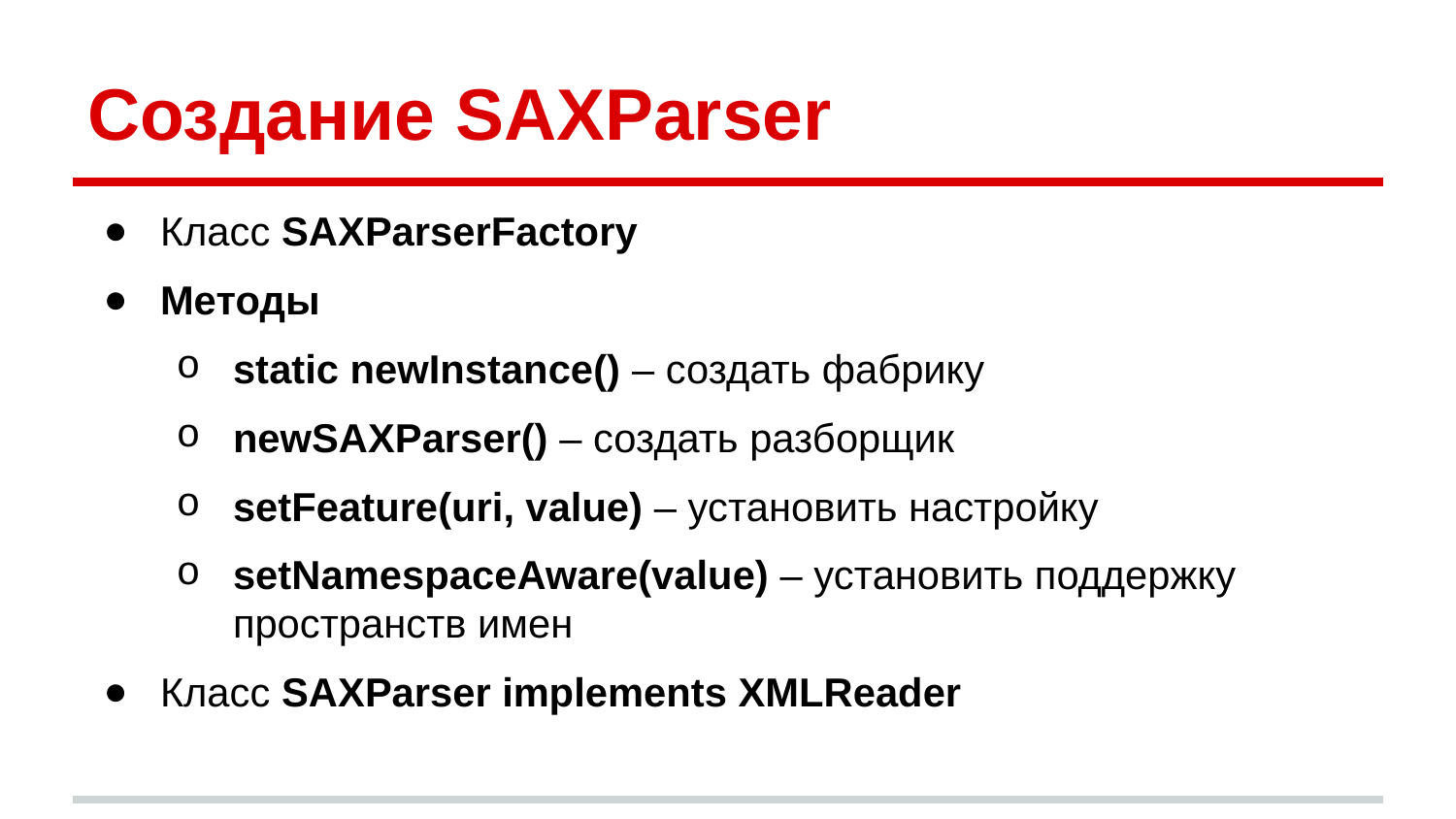

# Создание SAXParser
Класс SAXParserFactory
Методы
static newInstance() – создать фабрику
newSAXParser() – создать разборщик
setFeature(uri, value) – установить настройку
setNamespaceAware(value) – установить поддержку пространств имен
Класс SAXParser implements XMLReader